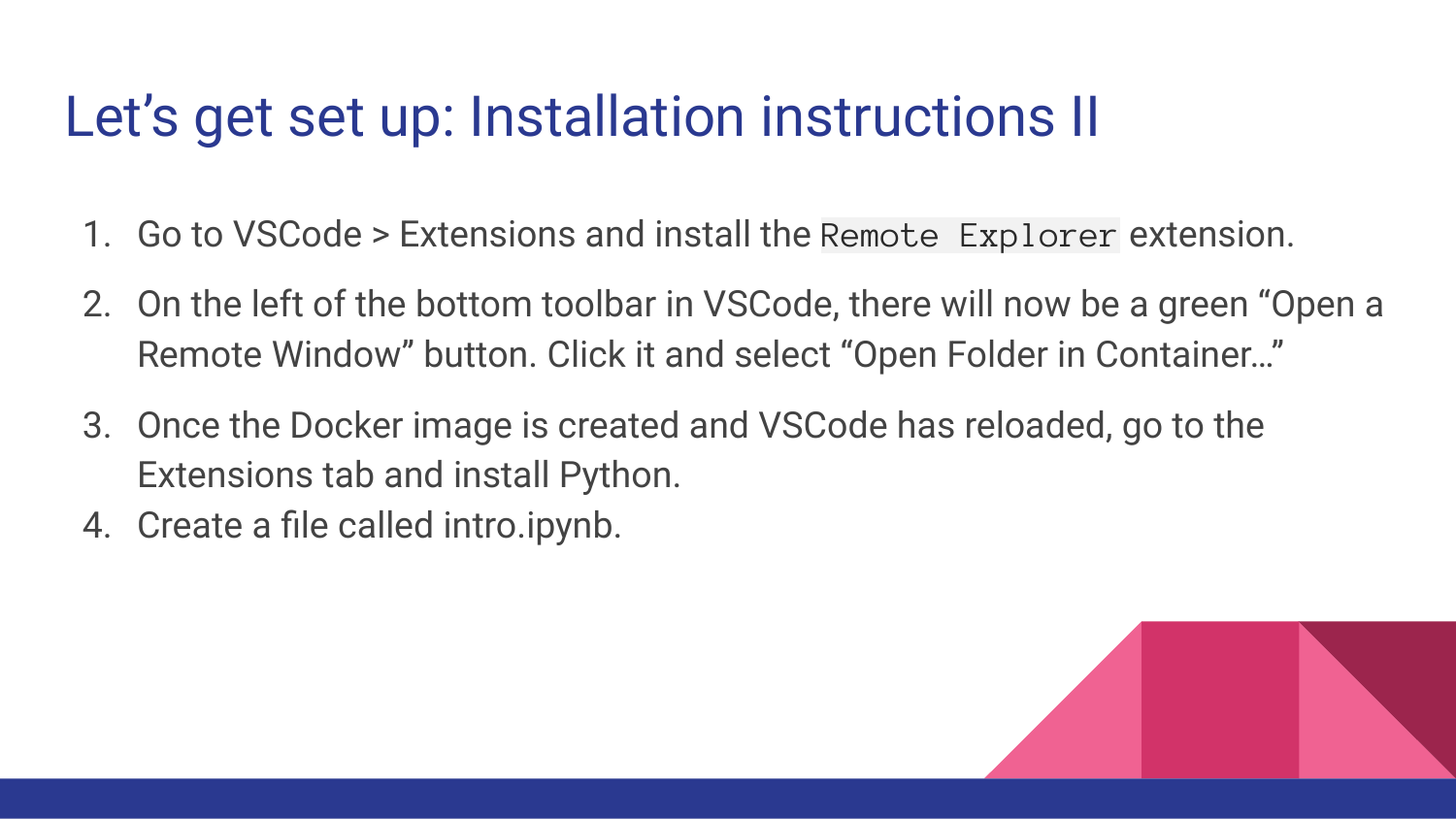

# Let’s get set up: Installation instructions II
Go to VSCode > Extensions and install the Remote Explorer extension.
On the left of the bottom toolbar in VSCode, there will now be a green “Open a Remote Window” button. Click it and select “Open Folder in Container…”
Once the Docker image is created and VSCode has reloaded, go to the Extensions tab and install Python.
Create a file called intro.ipynb.